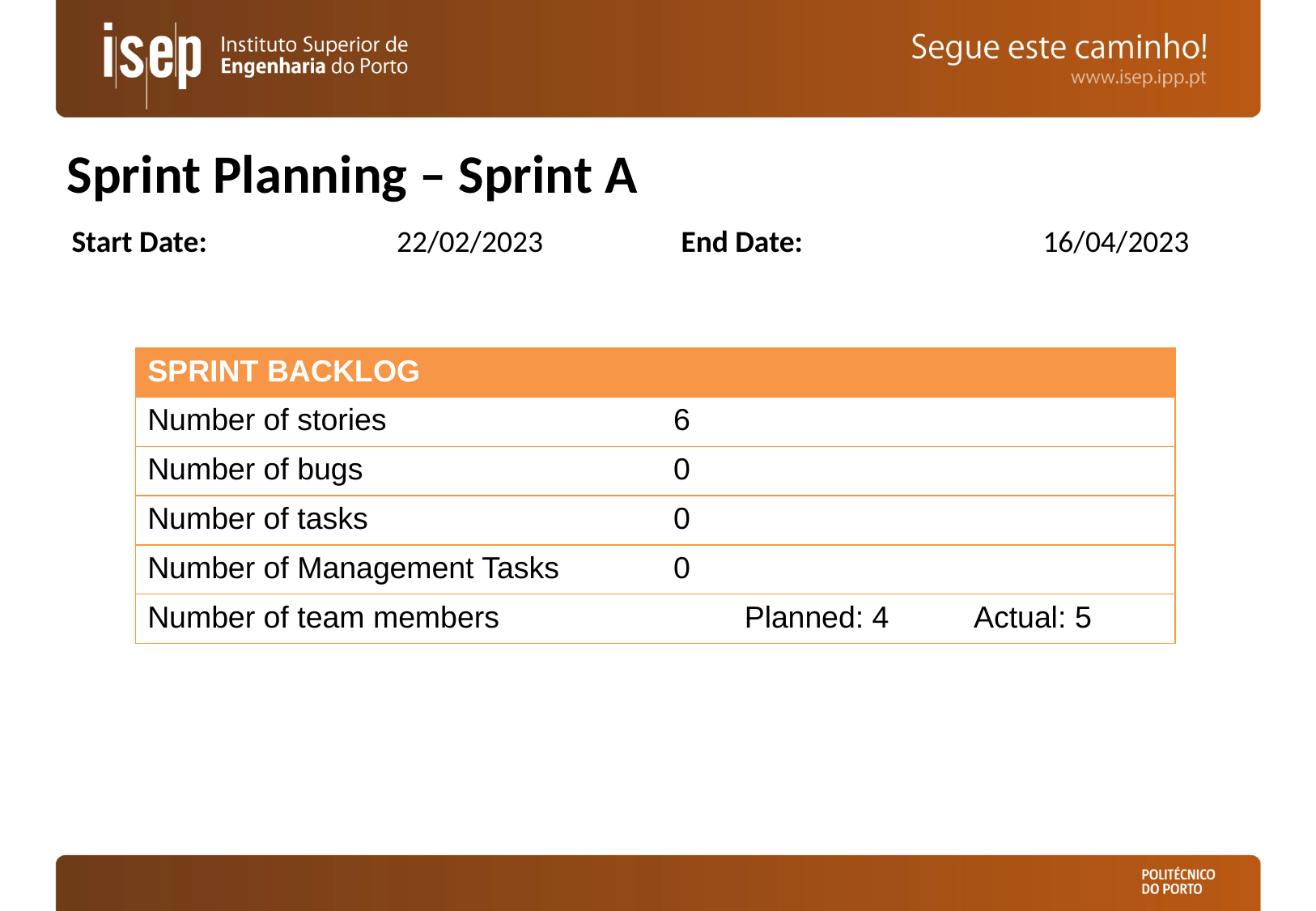

# Sprint Planning – Sprint A
Start Date:	            22/02/2023	                  End Date:		16/04/2023
| SPRINT BACKLOG |  |
| --- | --- |
| Number of stories | 6 |
| Number of bugs | 0 |
| Number of tasks | 0 |
| Number of Management Tasks | 0 |
| Number of team members | Planned: 4          Actual: 5 |